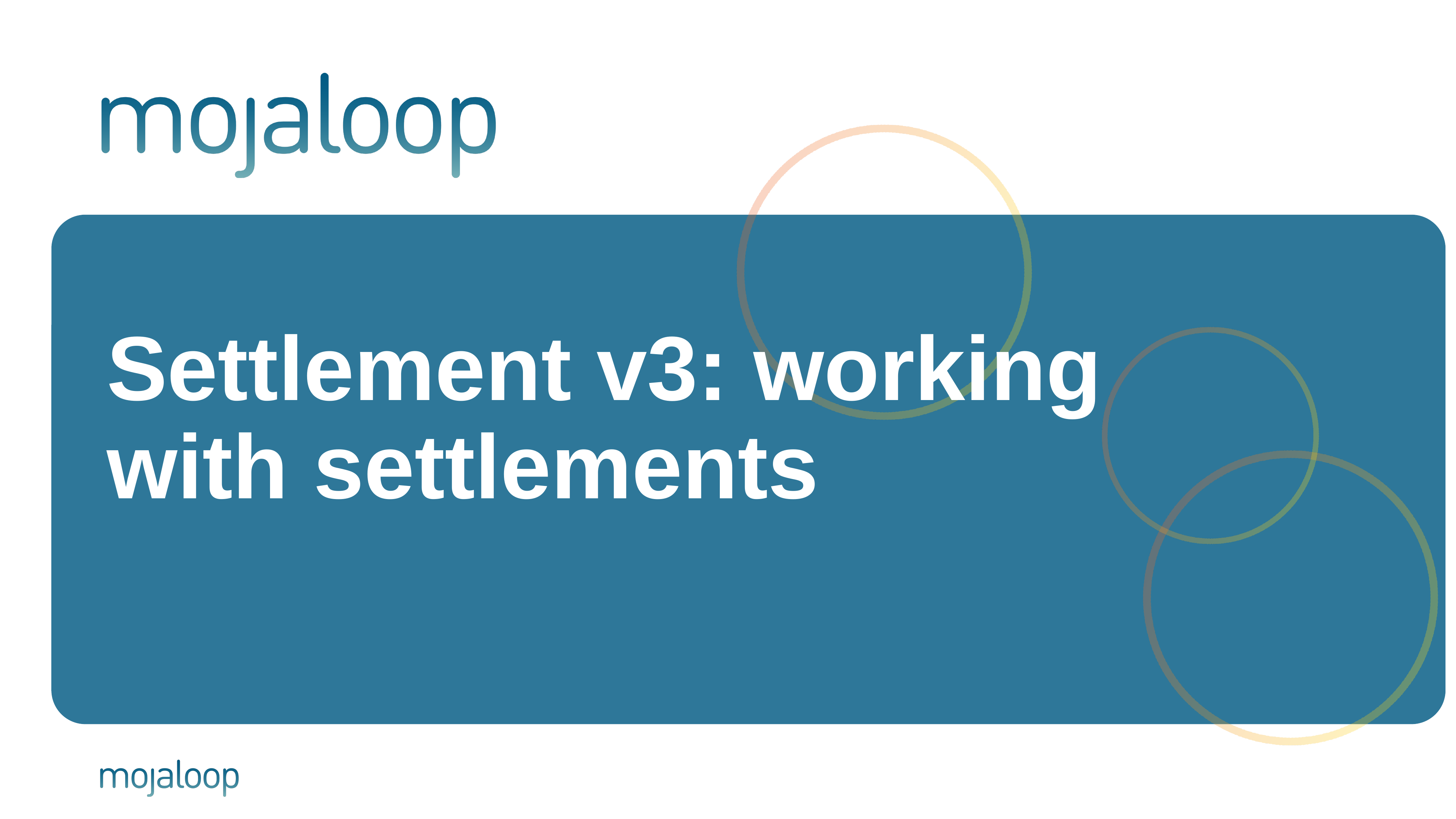

# Settlement v3: working with settlements
1